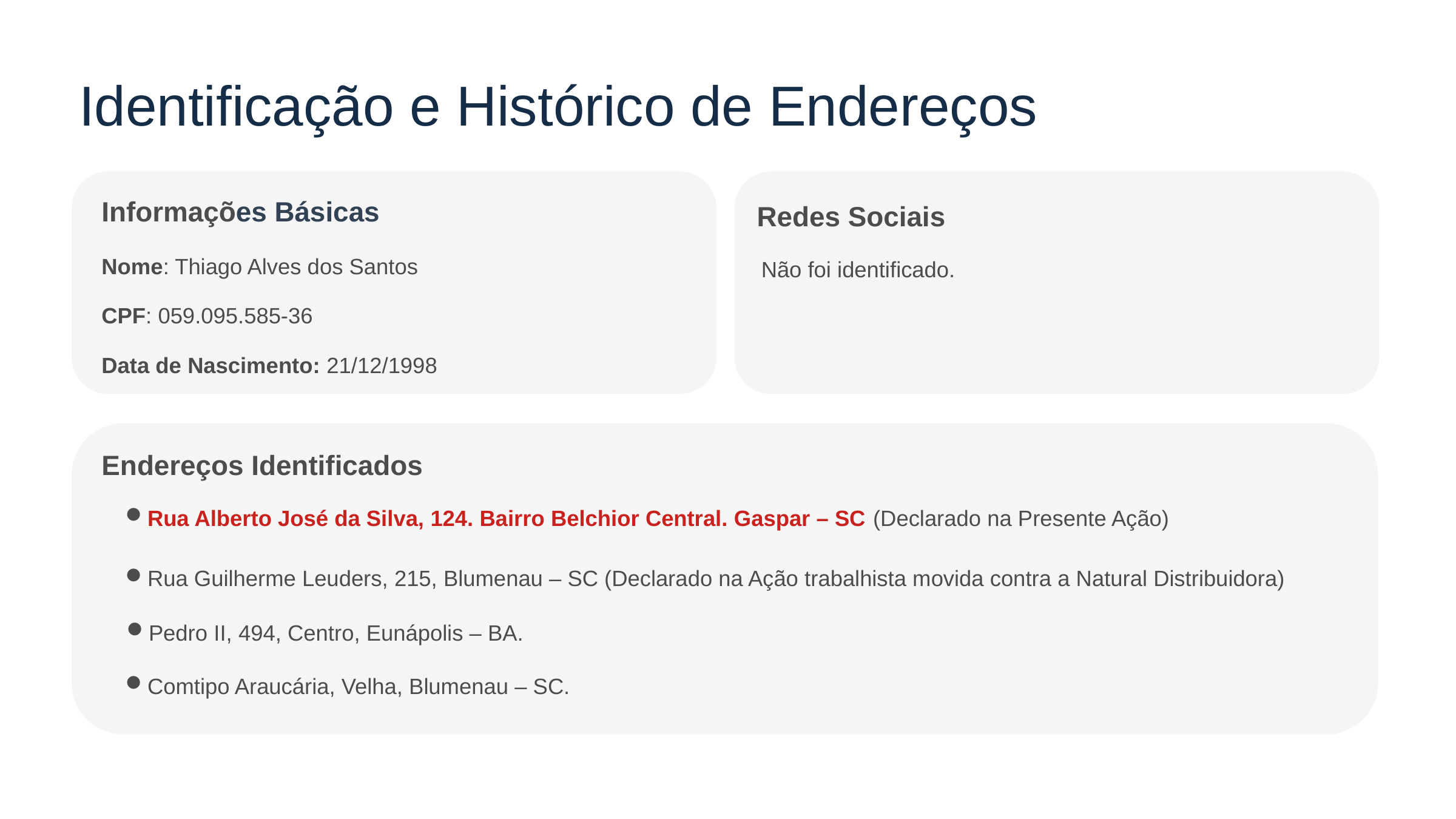

Identificação e Histórico de Endereços

Informações Básicas
Redes Sociais
Não foi identificado.
Nome: Thiago Alves dos Santos
CPF: 059.095.585-36
Data de Nascimento: 21/12/1998

Endereços Identificados
Rua Alberto José da Silva, 124. Bairro Belchior Central. Gaspar – SC (Declarado na Presente Ação)
Rua Guilherme Leuders, 215, Blumenau – SC (Declarado na Ação trabalhista movida contra a Natural Distribuidora)
Pedro II, 494, Centro, Eunápolis – BA.
Comtipo Araucária, Velha, Blumenau – SC.